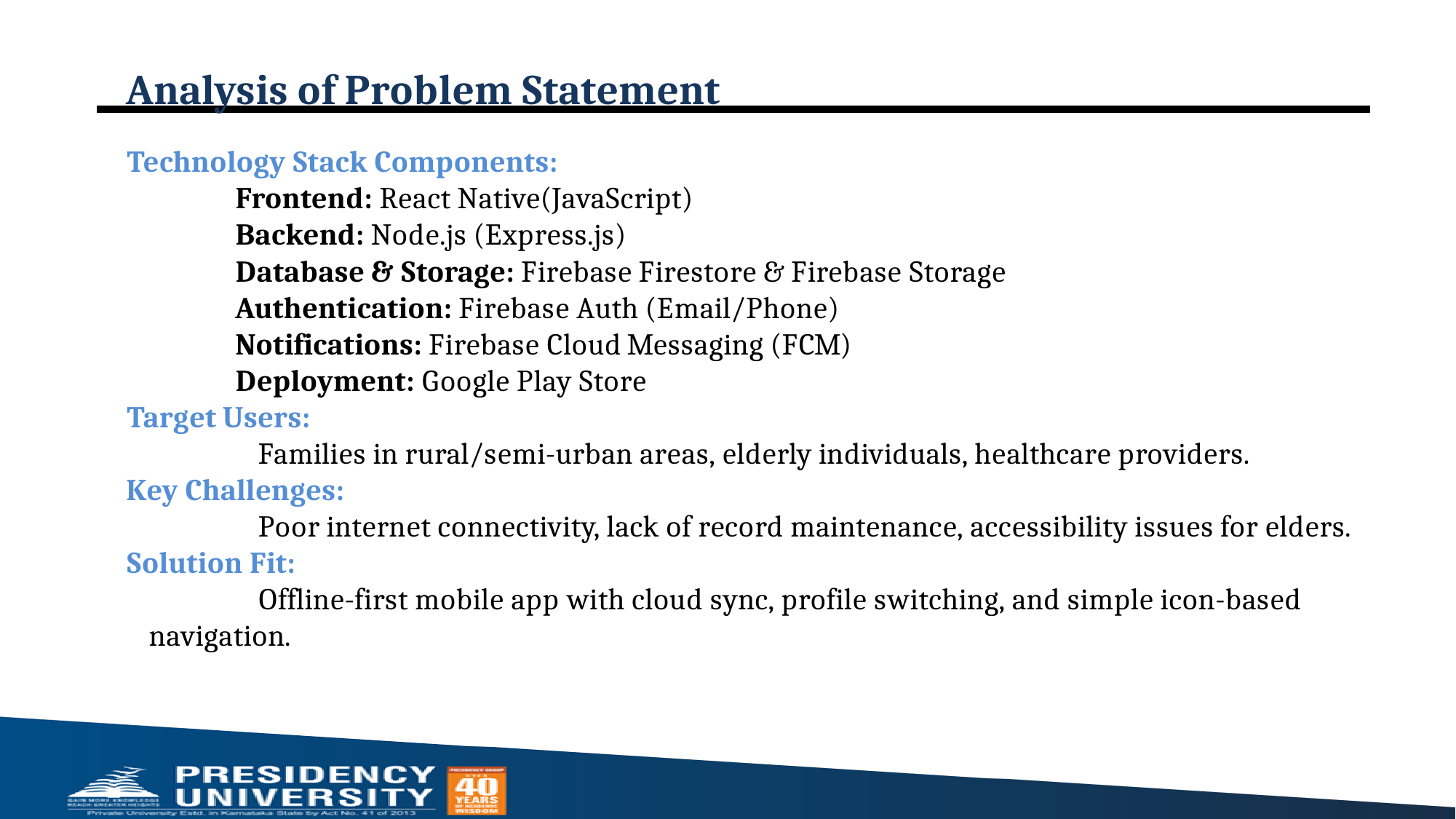

# Analysis of Problem Statement
Technology Stack Components:
	Frontend: React Native(JavaScript)
	Backend: Node.js (Express.js)
	Database & Storage: Firebase Firestore & Firebase Storage
	Authentication: Firebase Auth (Email/Phone)
	Notifications: Firebase Cloud Messaging (FCM)
	Deployment: Google Play Store
Target Users:
		Families in rural/semi-urban areas, elderly individuals, healthcare providers.
Key Challenges:
		Poor internet connectivity, lack of record maintenance, accessibility issues for elders.
Solution Fit:
		Offline-first mobile app with cloud sync, profile switching, and simple icon-based   	navigation.